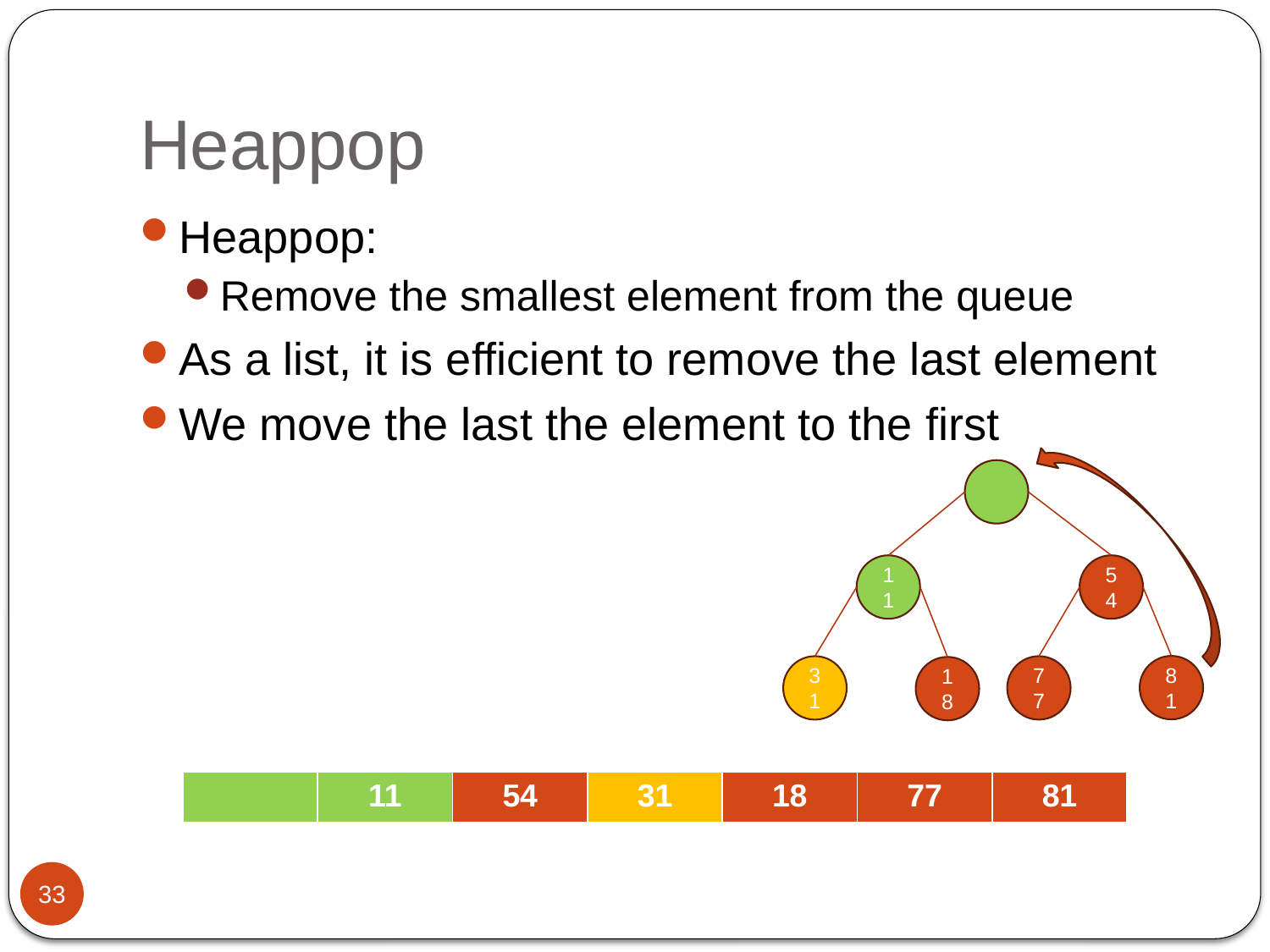

# Heappop
Heappop:
Remove the smallest element from the queue
As a list, it is efficient to remove the last element
We move the last the element to the first

11
54
81
31
77
18
|  | 11 | 54 | 31 | 18 | 77 | 81 |
| --- | --- | --- | --- | --- | --- | --- |
33